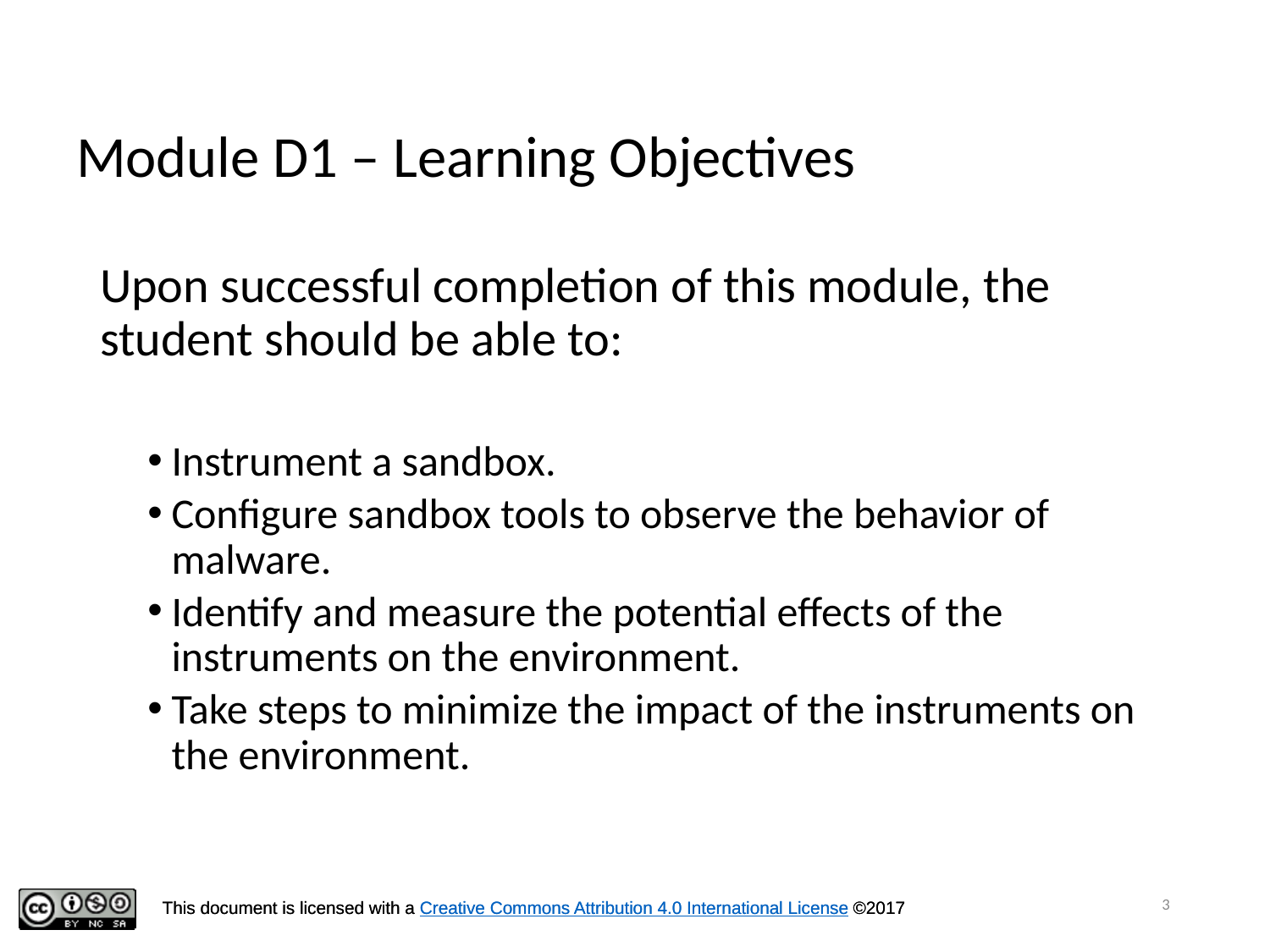

# Module D1 – Learning Objectives
Upon successful completion of this module, the student should be able to:

Instrument a sandbox.
Configure sandbox tools to observe the behavior of malware.
Identify and measure the potential effects of the instruments on the environment.
Take steps to minimize the impact of the instruments on the environment.
3